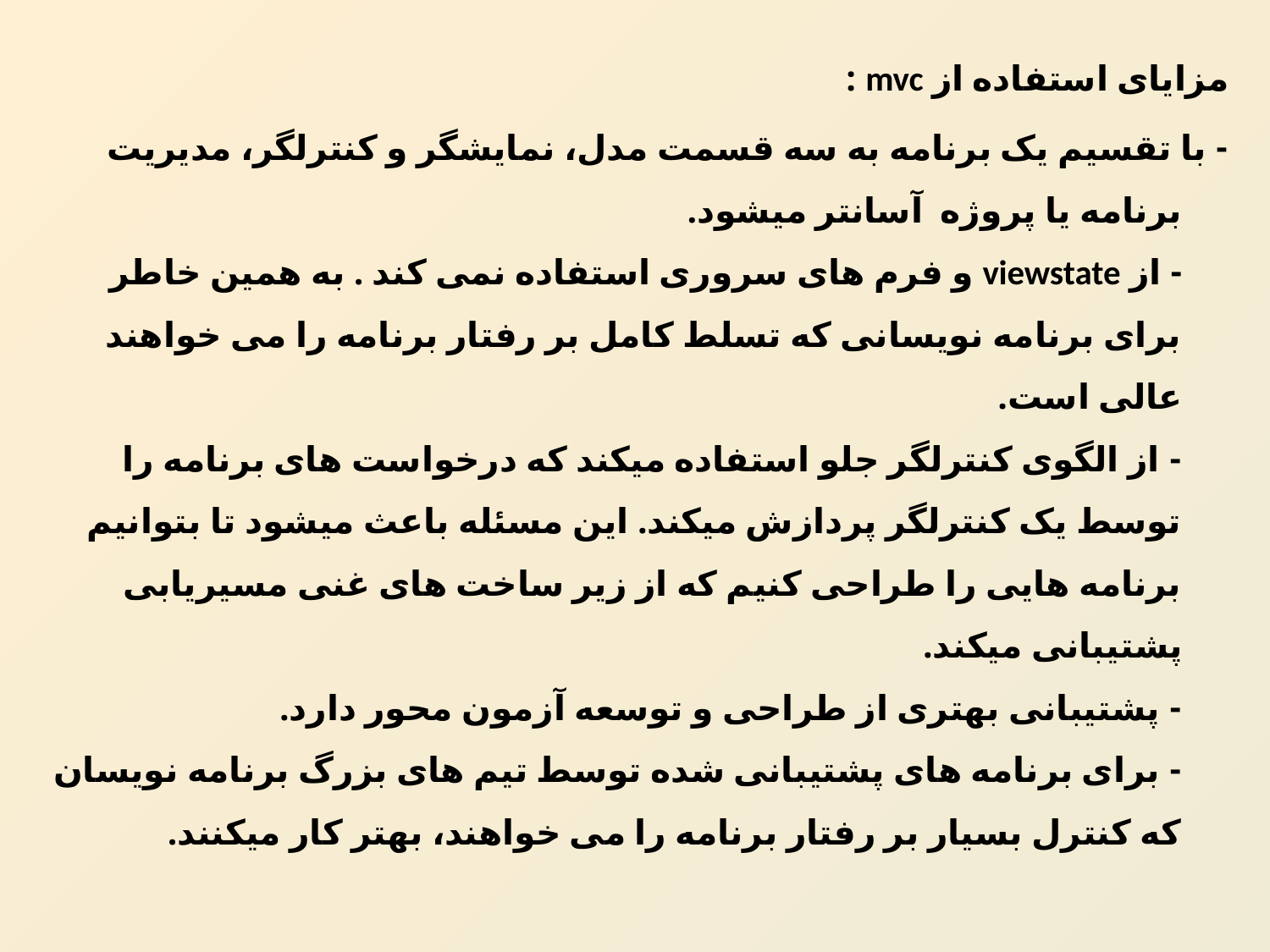

مزایای استفاده از mvc :
- با تقسیم یک برنامه به سه قسمت مدل، نمایشگر و کنترلگر، مدیریت برنامه یا پروژه  آسانتر میشود.
- از viewstate و فرم های سروری استفاده نمی کند . به همین خاطر برای برنامه نویسانی که تسلط کامل بر رفتار برنامه را می خواهند عالی است.
- از الگوی کنترلگر جلو استفاده میکند که درخواست های برنامه را توسط یک کنترلگر پردازش میکند. این مسئله باعث میشود تا بتوانیم برنامه هایی را طراحی کنیم که از زیر ساخت های غنی مسیریابی پشتیبانی میکند.
- پشتیبانی بهتری از طراحی و توسعه آزمون محور دارد.
- برای برنامه های پشتیبانی شده توسط تیم های بزرگ برنامه نویسان که کنترل بسیار بر رفتار برنامه را می خواهند، بهتر کار میکنند.